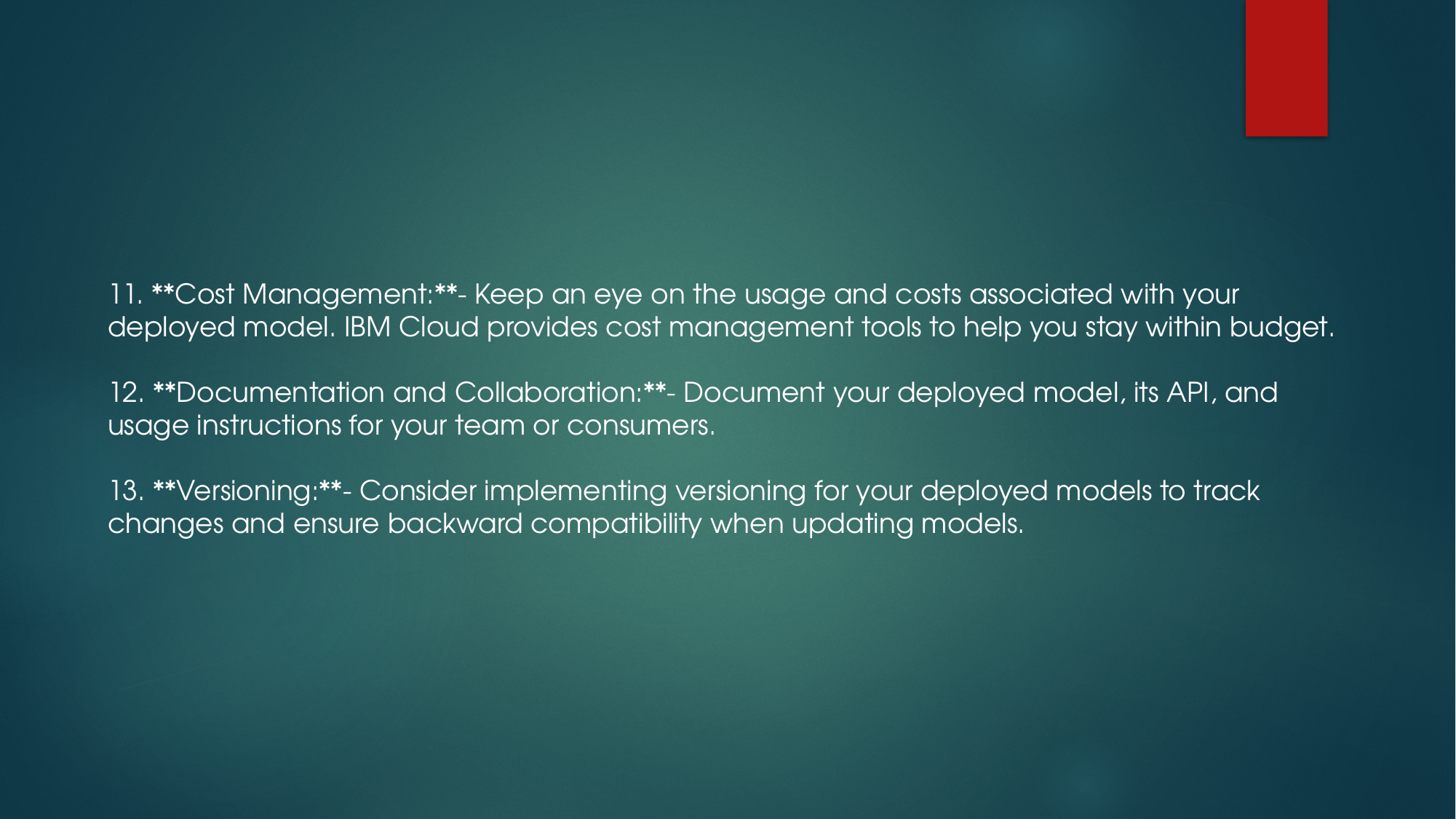

11. **Cost Management:**- Keep an eye on the usage and costs associated with your deployed model. IBM Cloud provides cost management tools to help you stay within budget.

12. **Documentation and Collaboration:**- Document your deployed model, its API, and usage instructions for your team or consumers.

13. **Versioning:**- Consider implementing versioning for your deployed models to track changes and ensure backward compatibility when updating models.